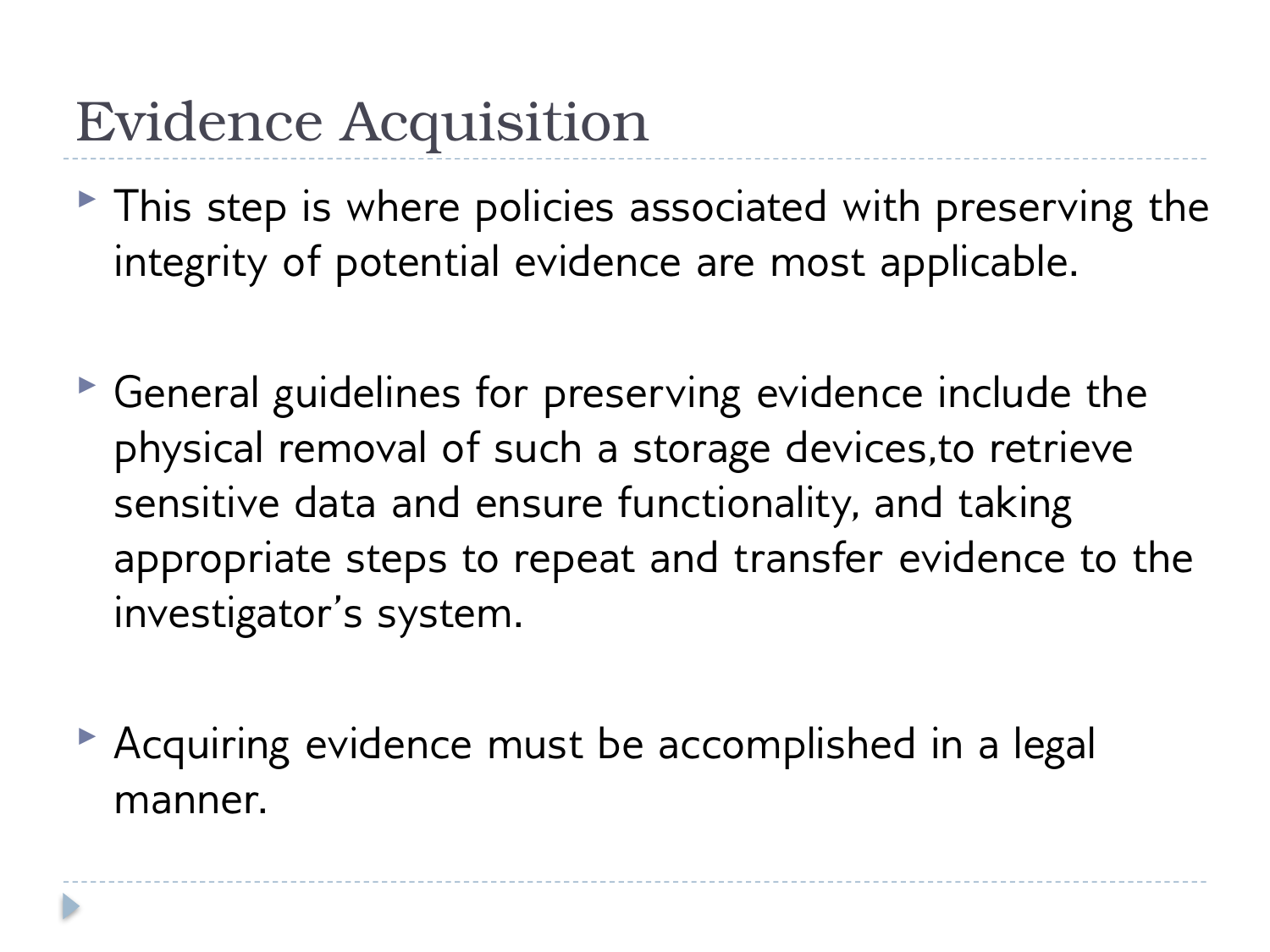

# Evidence Acquisition
This step is where policies associated with preserving the integrity of potential evidence are most applicable.

General guidelines for preserving evidence include the physical removal of such a storage devices,to retrieve sensitive data and ensure functionality, and taking appropriate steps to repeat and transfer evidence to the investigator’s system.

Acquiring evidence must be accomplished in a legal manner.